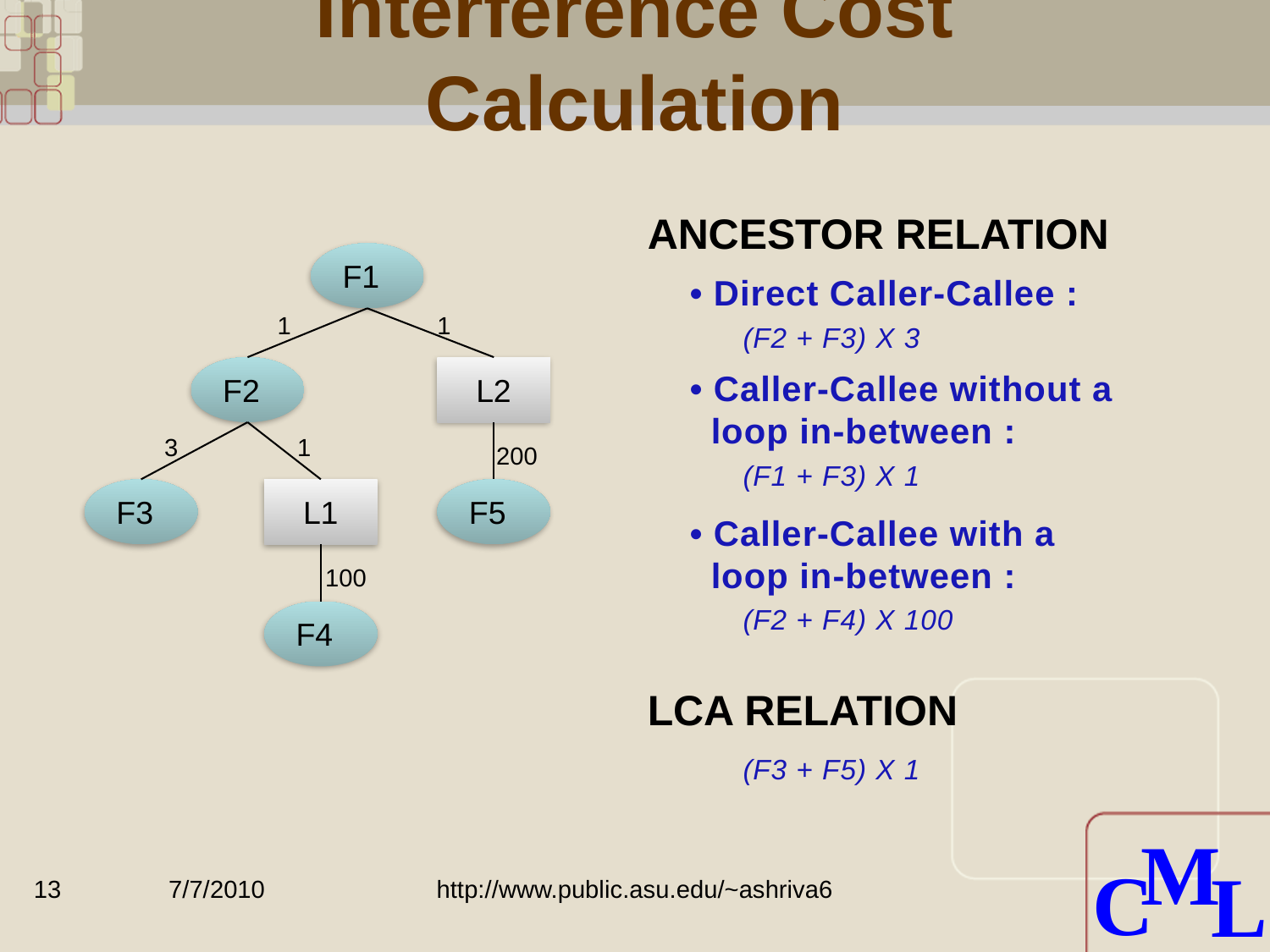

# Interference Cost Calculation
Ancestor Relation
F1
• Direct Caller-Callee :
     (F2 + F3) X 3
1
1
F2
L2
• Caller-Callee without a
  loop in-between :
     (F1 + F3) X 1
3
1
200
F3
L1
F5
• Caller-Callee with a
  loop in-between :
     (F2 + F4) X 100
100
F4
LCA relation
     (F3 + F5) X 1
13
7/7/2010
http://www.public.asu.edu/~ashriva6